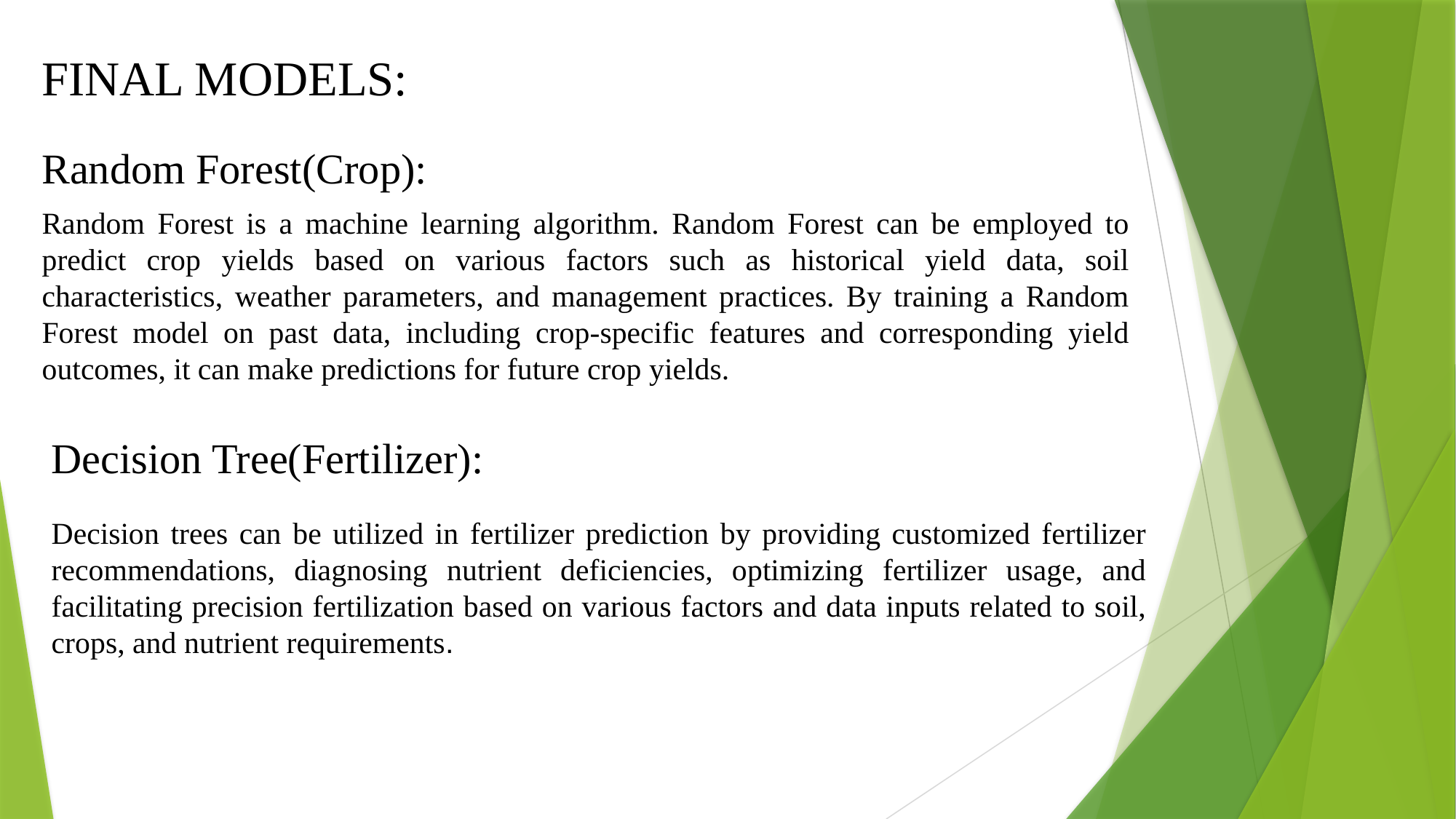

FINAL MODELS:
Random Forest(Crop):
Random Forest is a machine learning algorithm. Random Forest can be employed to predict crop yields based on various factors such as historical yield data, soil characteristics, weather parameters, and management practices. By training a Random Forest model on past data, including crop-specific features and corresponding yield outcomes, it can make predictions for future crop yields.
Decision Tree(Fertilizer):
Decision trees can be utilized in fertilizer prediction by providing customized fertilizer recommendations, diagnosing nutrient deficiencies, optimizing fertilizer usage, and facilitating precision fertilization based on various factors and data inputs related to soil, crops, and nutrient requirements.